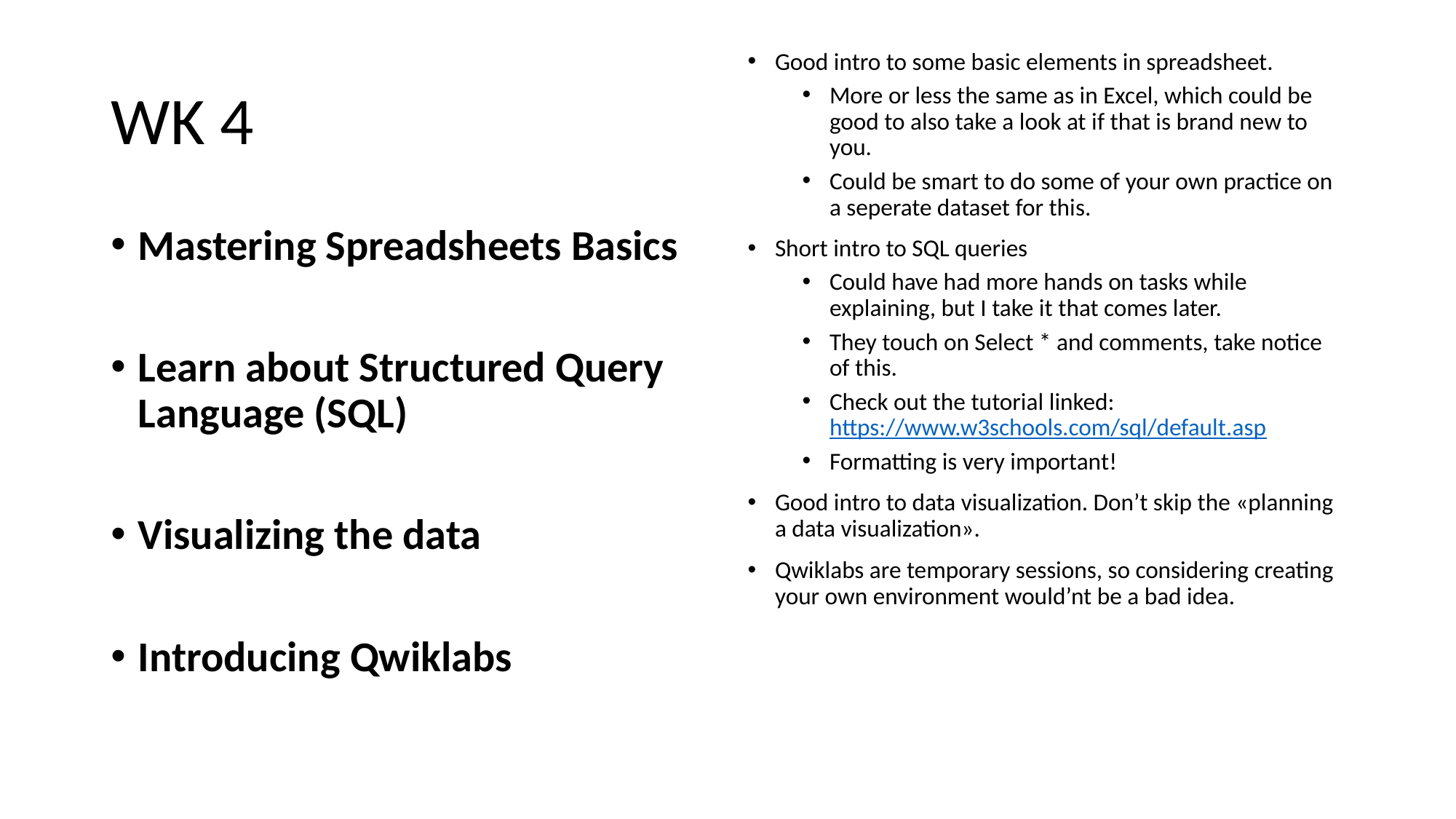

# WK 4
Good intro to some basic elements in spreadsheet.
More or less the same as in Excel, which could be good to also take a look at if that is brand new to you.
Could be smart to do some of your own practice on a seperate dataset for this.
Short intro to SQL queries
Could have had more hands on tasks while explaining, but I take it that comes later.
They touch on Select * and comments, take notice of this.
Check out the tutorial linked: https://www.w3schools.com/sql/default.asp
Formatting is very important!
Good intro to data visualization. Don’t skip the «planning a data visualization».
Qwiklabs are temporary sessions, so considering creating your own environment would’nt be a bad idea.
Mastering Spreadsheets Basics

Learn about Structured Query Language (SQL)

Visualizing the data

Introducing Qwiklabs